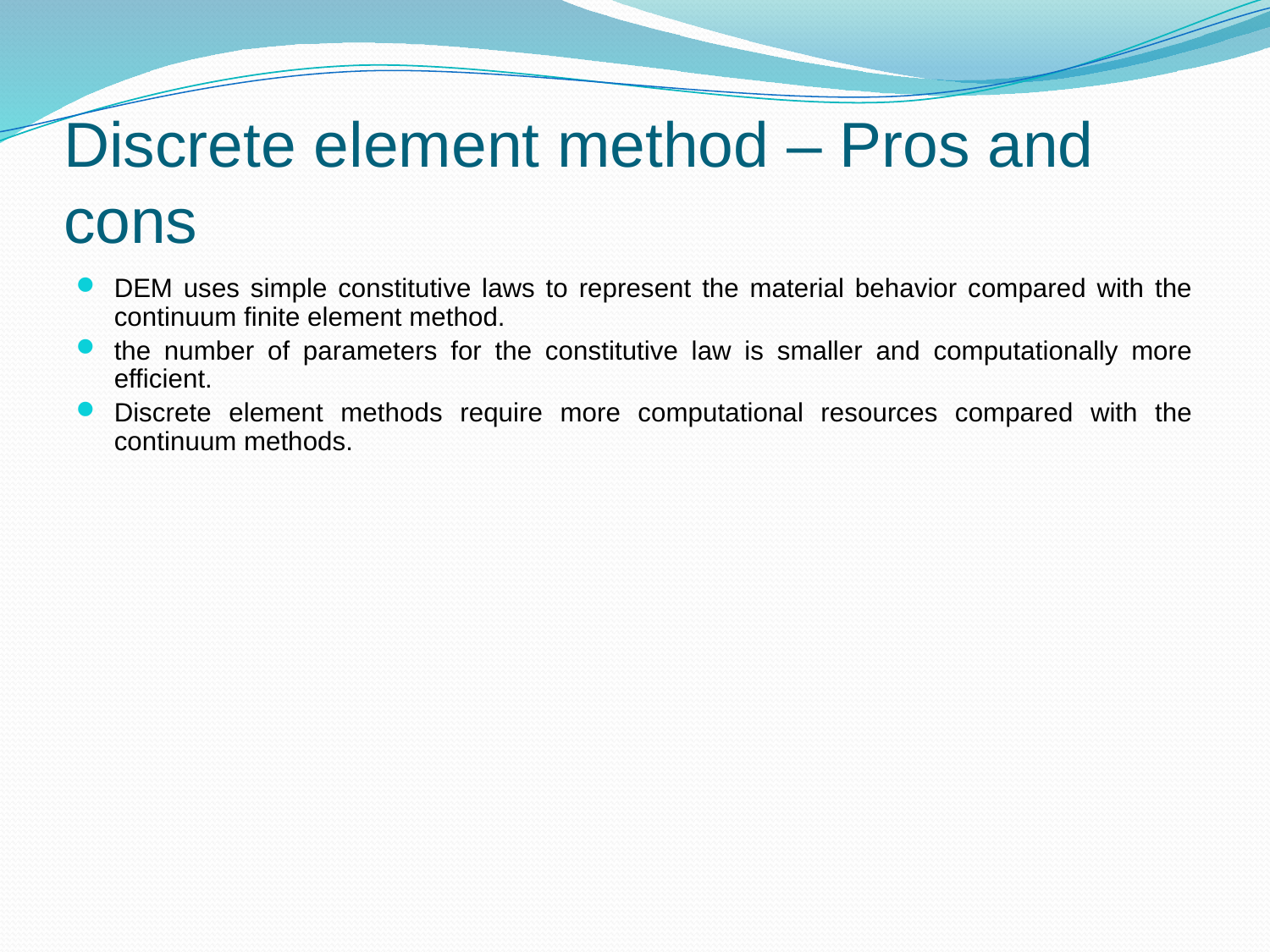

# Discrete element method – Pros and cons
DEM uses simple constitutive laws to represent the material behavior compared with the continuum finite element method.
the number of parameters for the constitutive law is smaller and computationally more efficient.
Discrete element methods require more computational resources compared with the continuum methods.